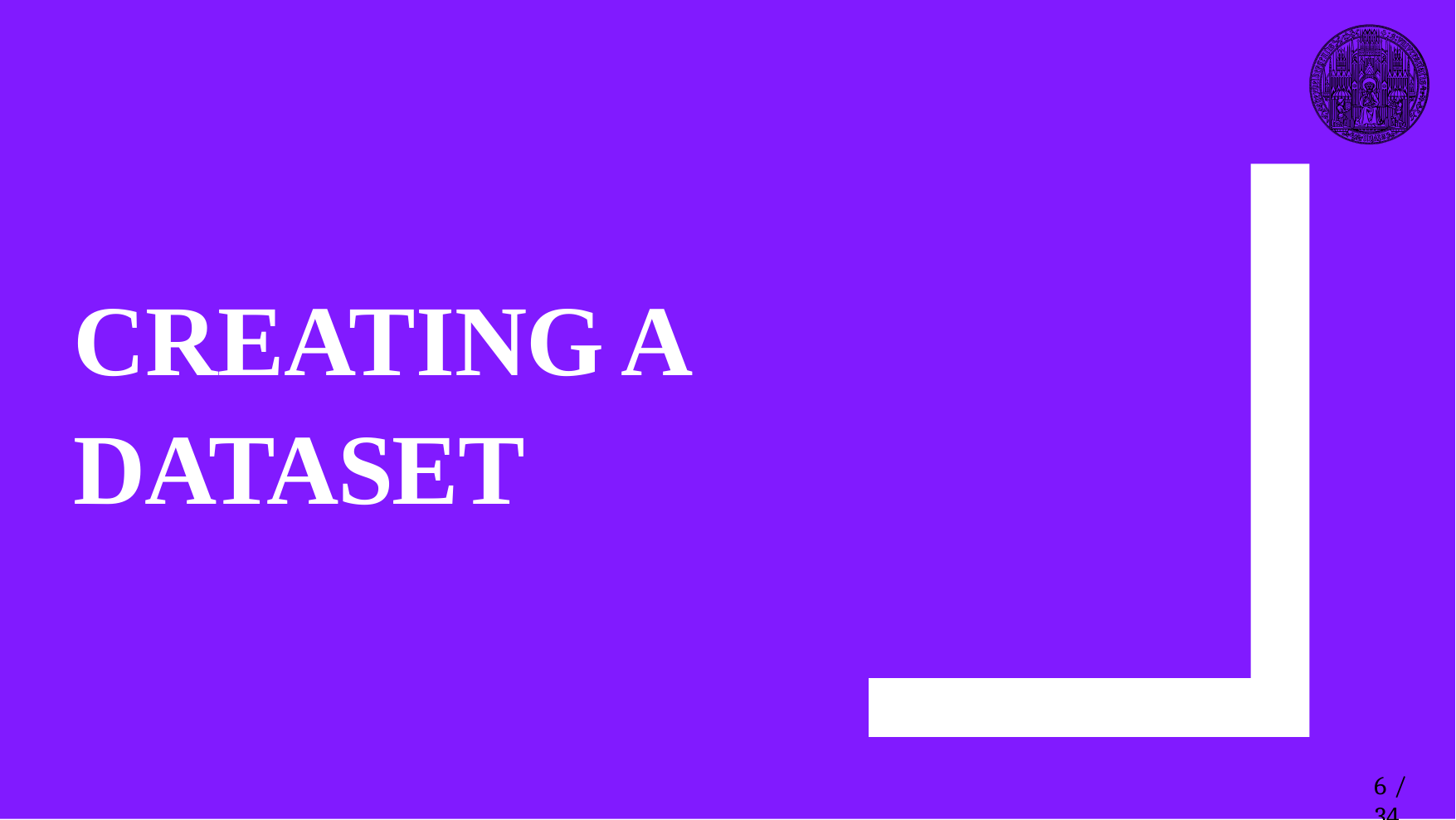

# CREATING	A DATASET
6 / 34